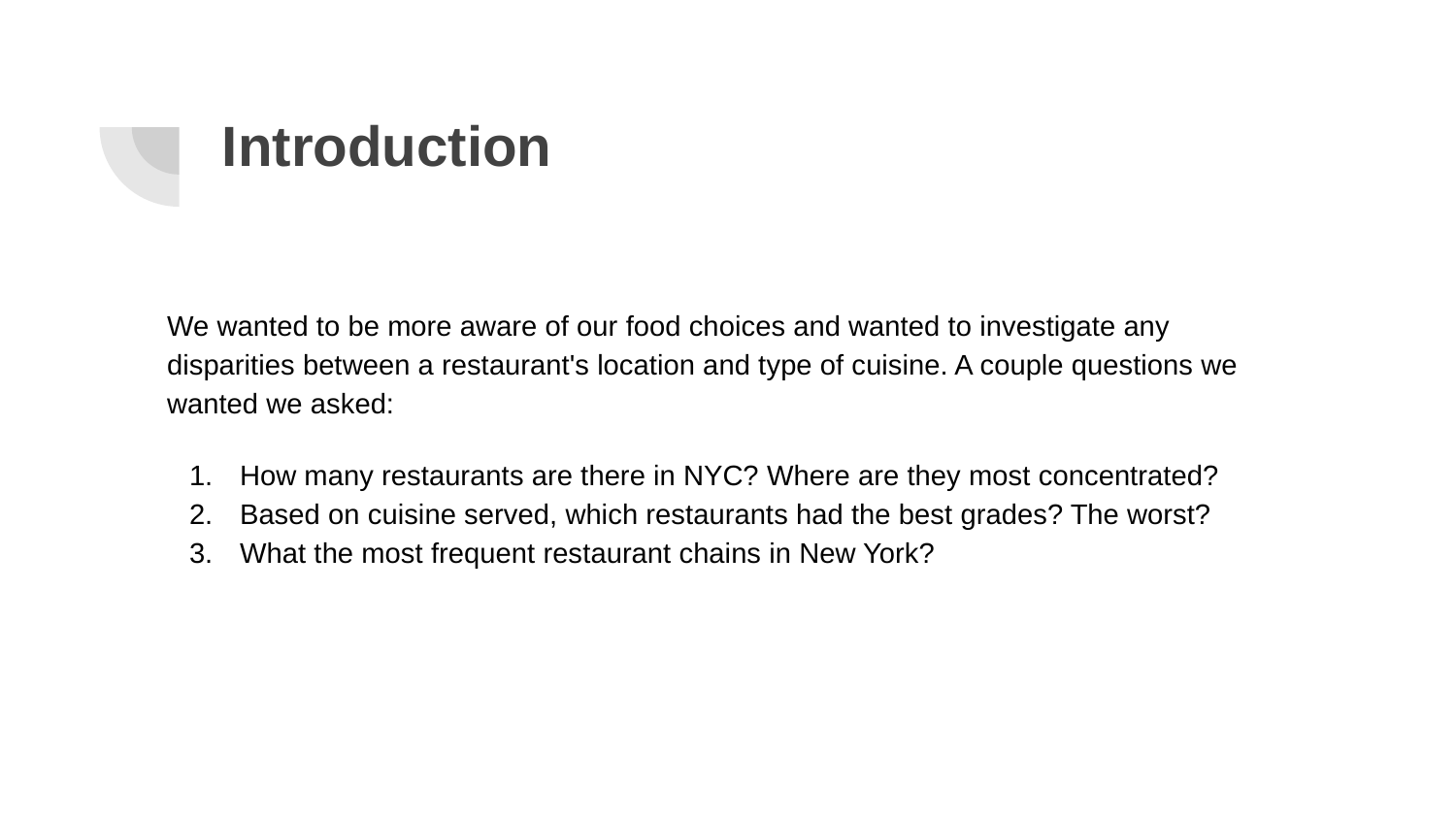

# Introduction
We wanted to be more aware of our food choices and wanted to investigate any disparities between a restaurant's location and type of cuisine. A couple questions we wanted we asked:
How many restaurants are there in NYC? Where are they most concentrated?
Based on cuisine served, which restaurants had the best grades? The worst?
What the most frequent restaurant chains in New York?